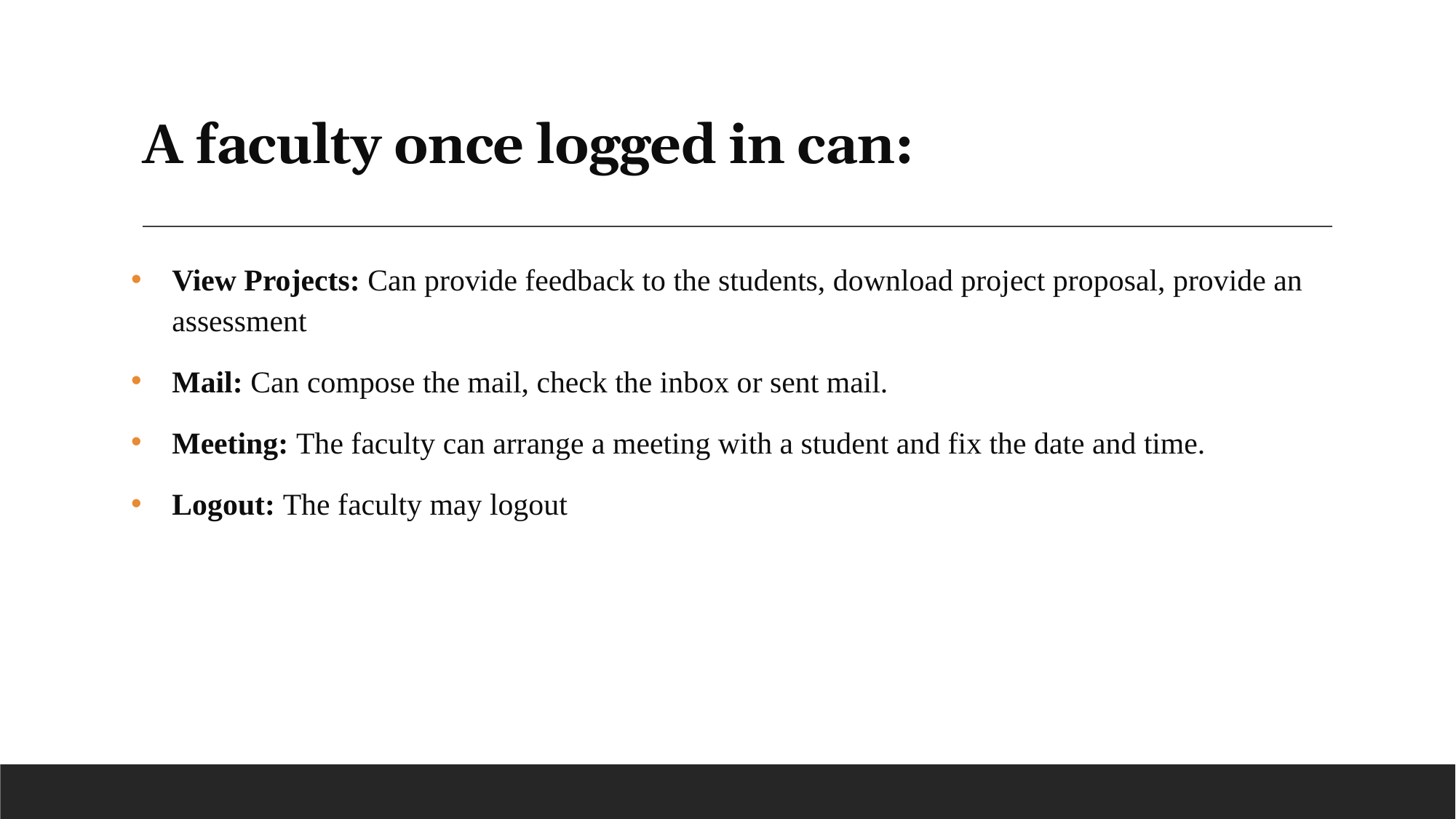

# A faculty once logged in can:
View Projects: Can provide feedback to the students, download project proposal, provide an assessment
Mail: Can compose the mail, check the inbox or sent mail.
Meeting: The faculty can arrange a meeting with a student and fix the date and time.
Logout: The faculty may logout